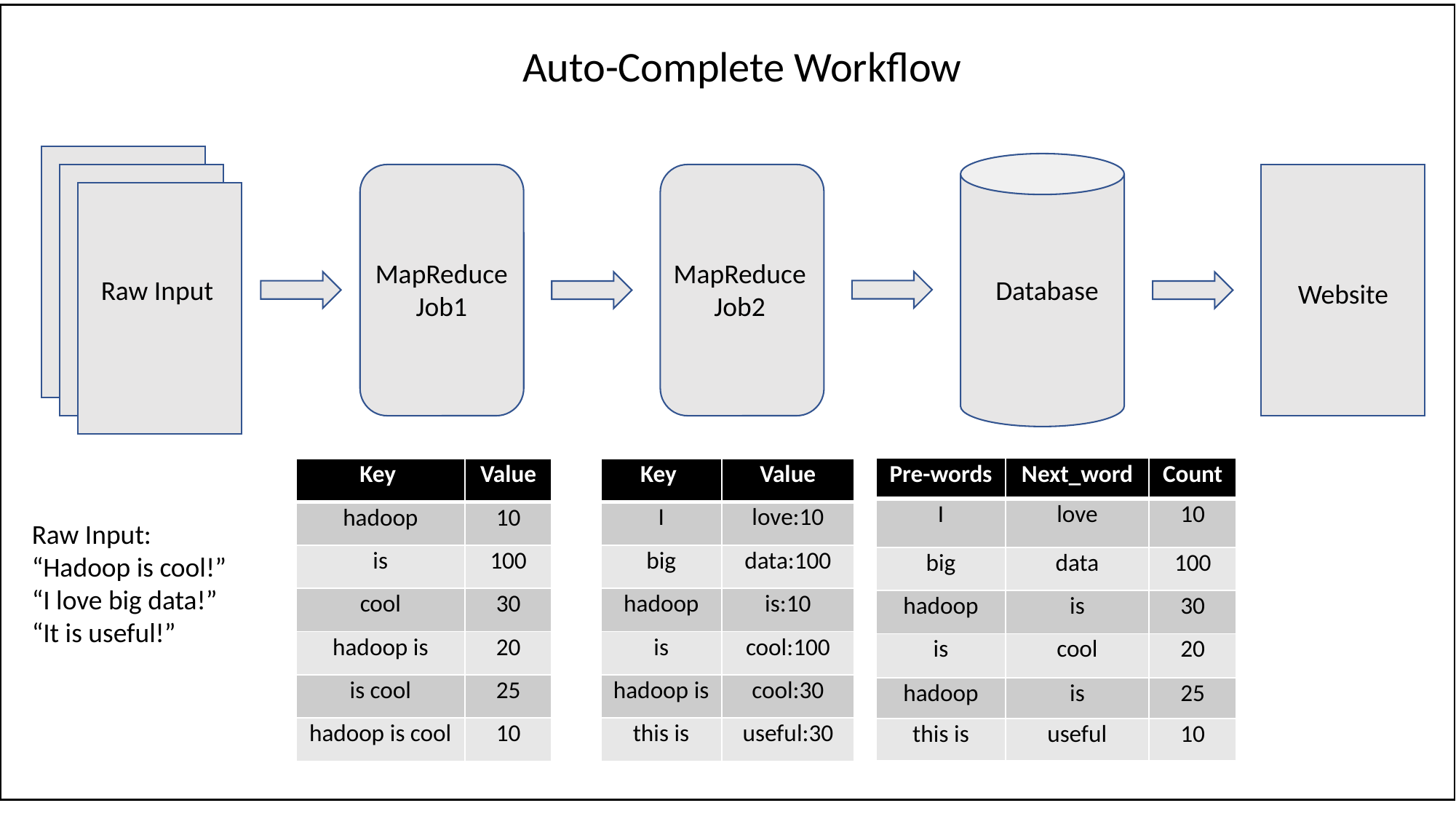

Auto-Complete Workflow

MapReduce Job1
MapReduce Job2
Database
Raw Input

Website

| Pre-words | Next\_word | Count |
| --- | --- | --- |
| I | love | 10 |
| big | data | 100 |
| hadoop | is | 30 |
| is | cool | 20 |
| hadoop | is | 25 |
| this is | useful | 10 |
| Key | Value |
| --- | --- |
| I | love:10 |
| big | data:100 |
| hadoop | is:10 |
| is | cool:100 |
| hadoop is | cool:30 |
| this is | useful:30 |
| Key | Value |
| --- | --- |
| hadoop | 10 |
| is | 100 |
| cool | 30 |
| hadoop is | 20 |
| is cool | 25 |
| hadoop is cool | 10 |
Raw Input:
“Hadoop is cool!”
“I love big data!”
“It is useful!”